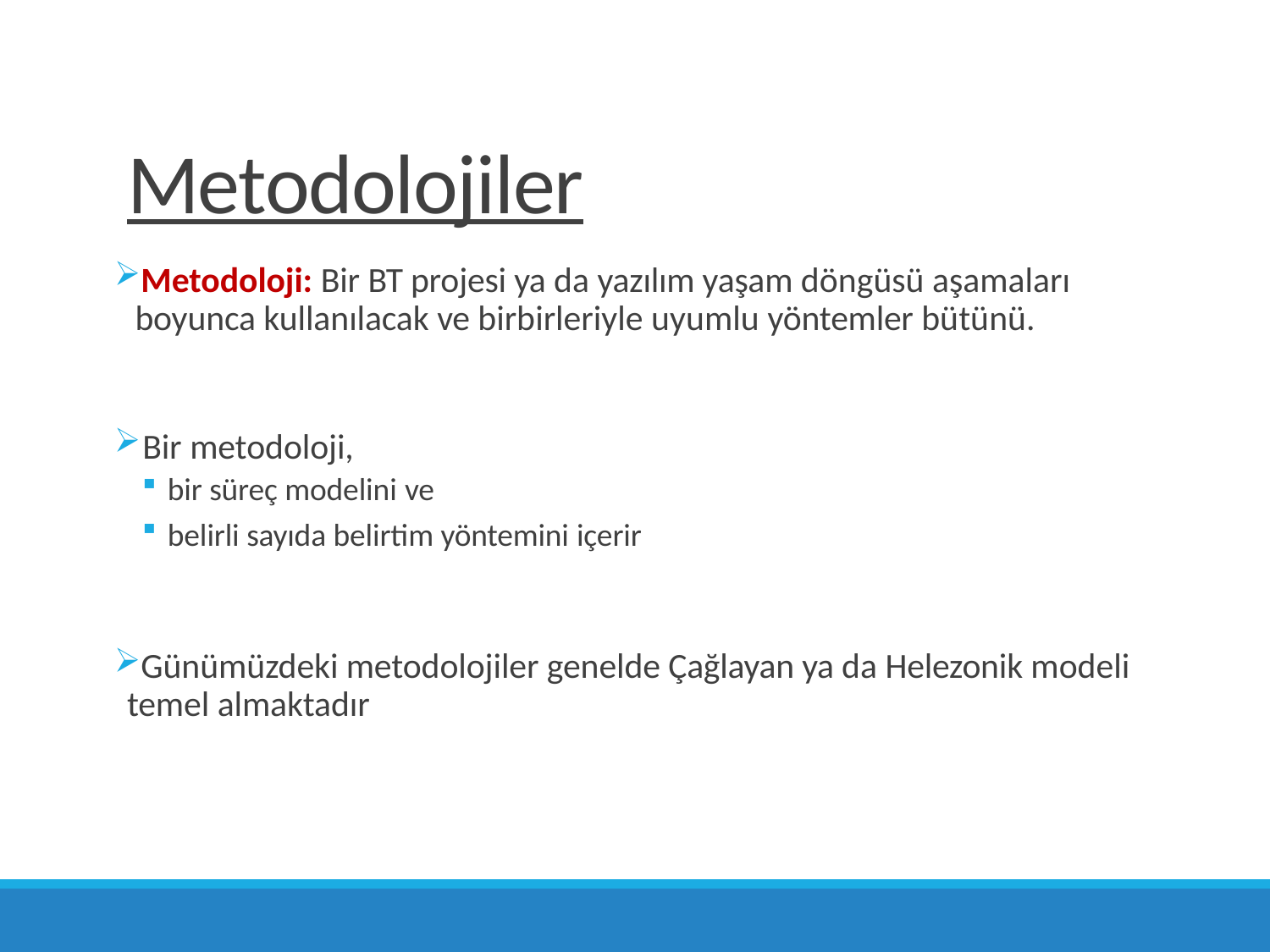

# Metodolojiler
Metodoloji: Bir BT projesi ya da yazılım yaşam döngüsü aşamaları  boyunca kullanılacak ve birbirleriyle uyumlu yöntemler bütünü.

Bir metodoloji,
bir süreç modelini ve
belirli sayıda belirtim yöntemini içerir

Günümüzdeki metodolojiler genelde Çağlayan ya da Helezonik modeli  temel almaktadır